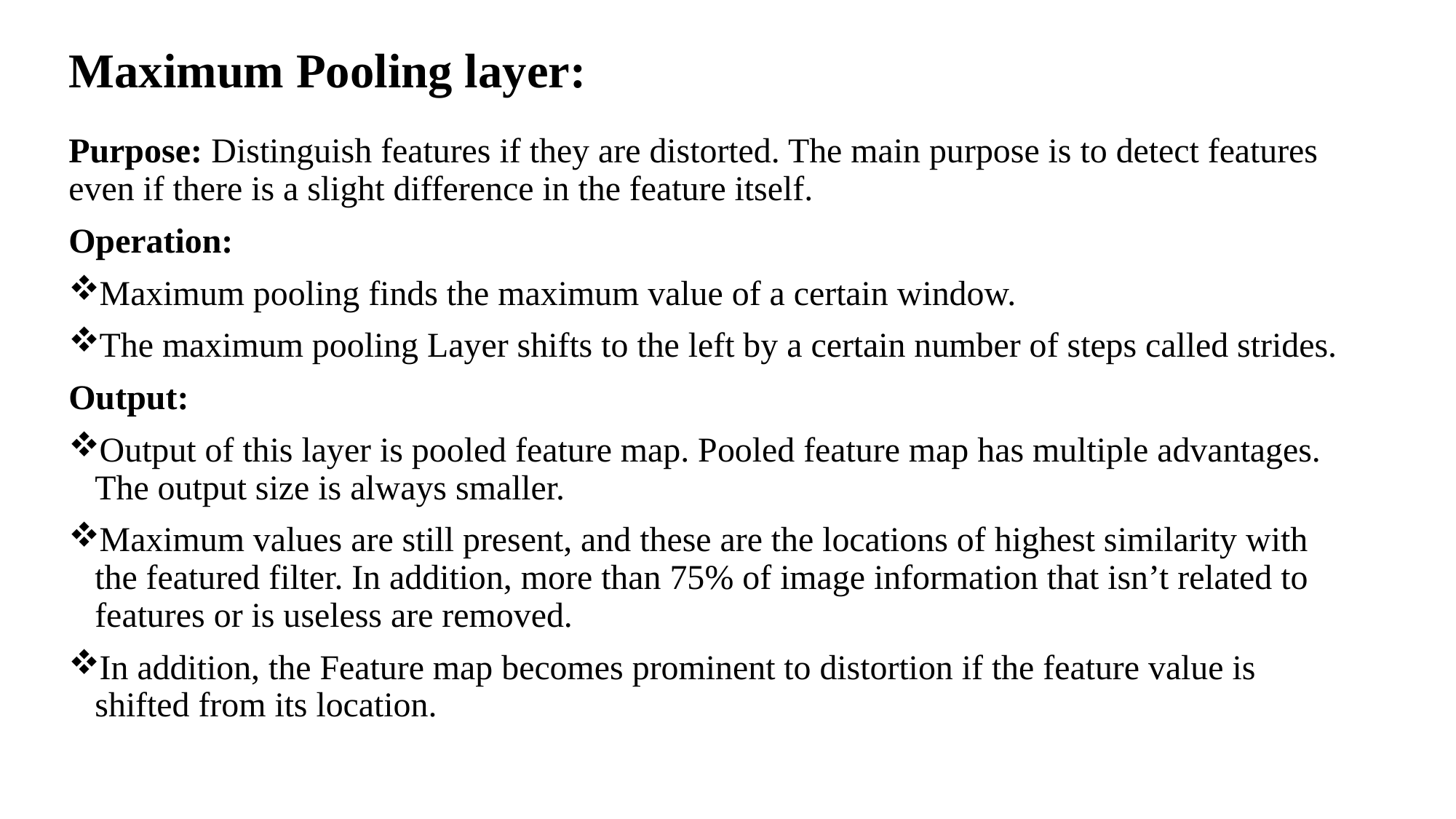

# Maximum Pooling layer:
Purpose: Distinguish features if they are distorted. The main purpose is to detect features even if there is a slight difference in the feature itself.
Operation:
Maximum pooling finds the maximum value of a certain window.
The maximum pooling Layer shifts to the left by a certain number of steps called strides.
Output:
Output of this layer is pooled feature map. Pooled feature map has multiple advantages. The output size is always smaller.
Maximum values are still present, and these are the locations of highest similarity with the featured filter. In addition, more than 75% of image information that isn’t related to features or is useless are removed.
In addition, the Feature map becomes prominent to distortion if the feature value is shifted from its location.